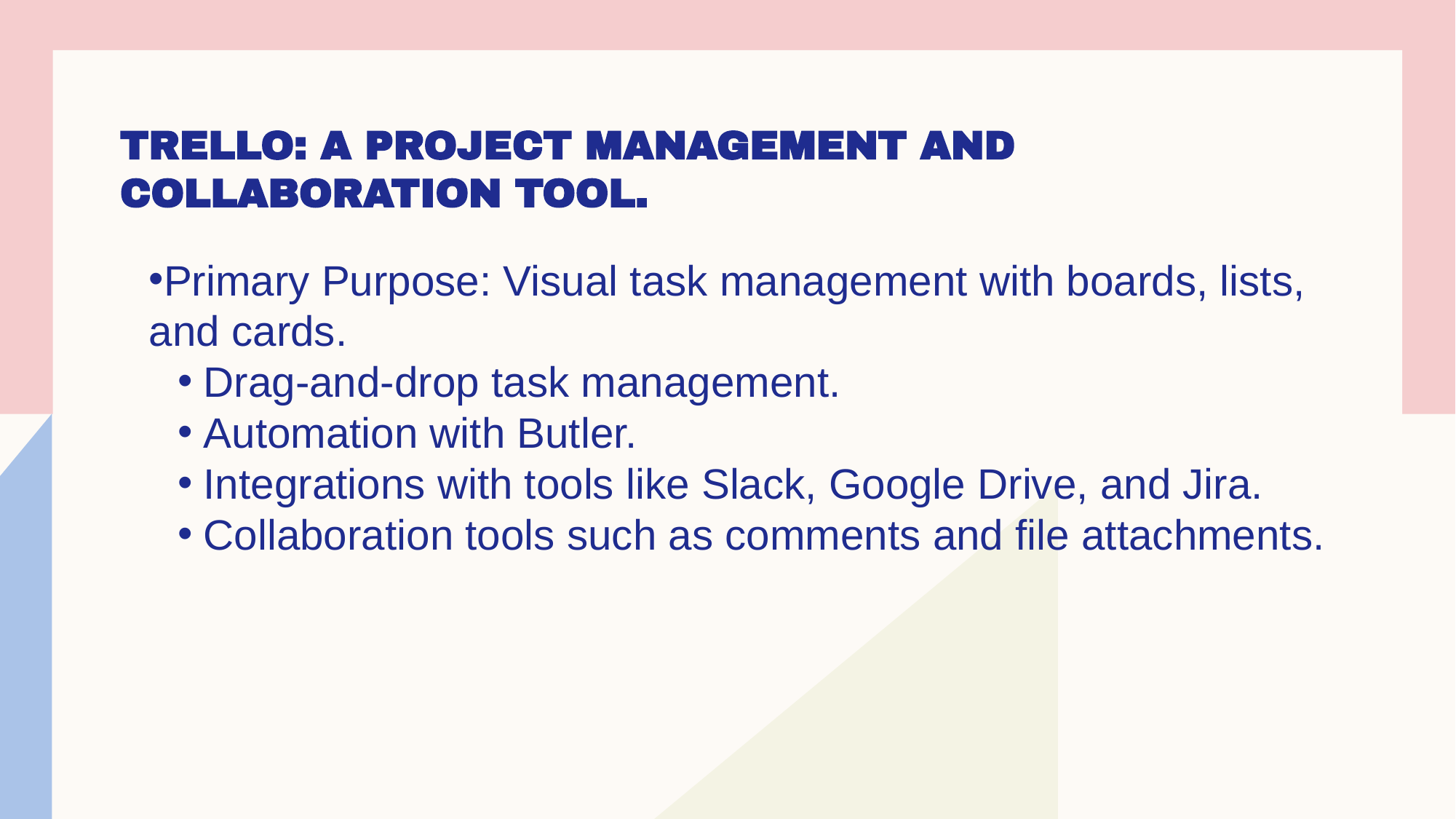

# Trello: A project management and collaboration tool.
Primary Purpose: Visual task management with boards, lists, and cards.
Drag-and-drop task management.
Automation with Butler.
Integrations with tools like Slack, Google Drive, and Jira.
Collaboration tools such as comments and file attachments.